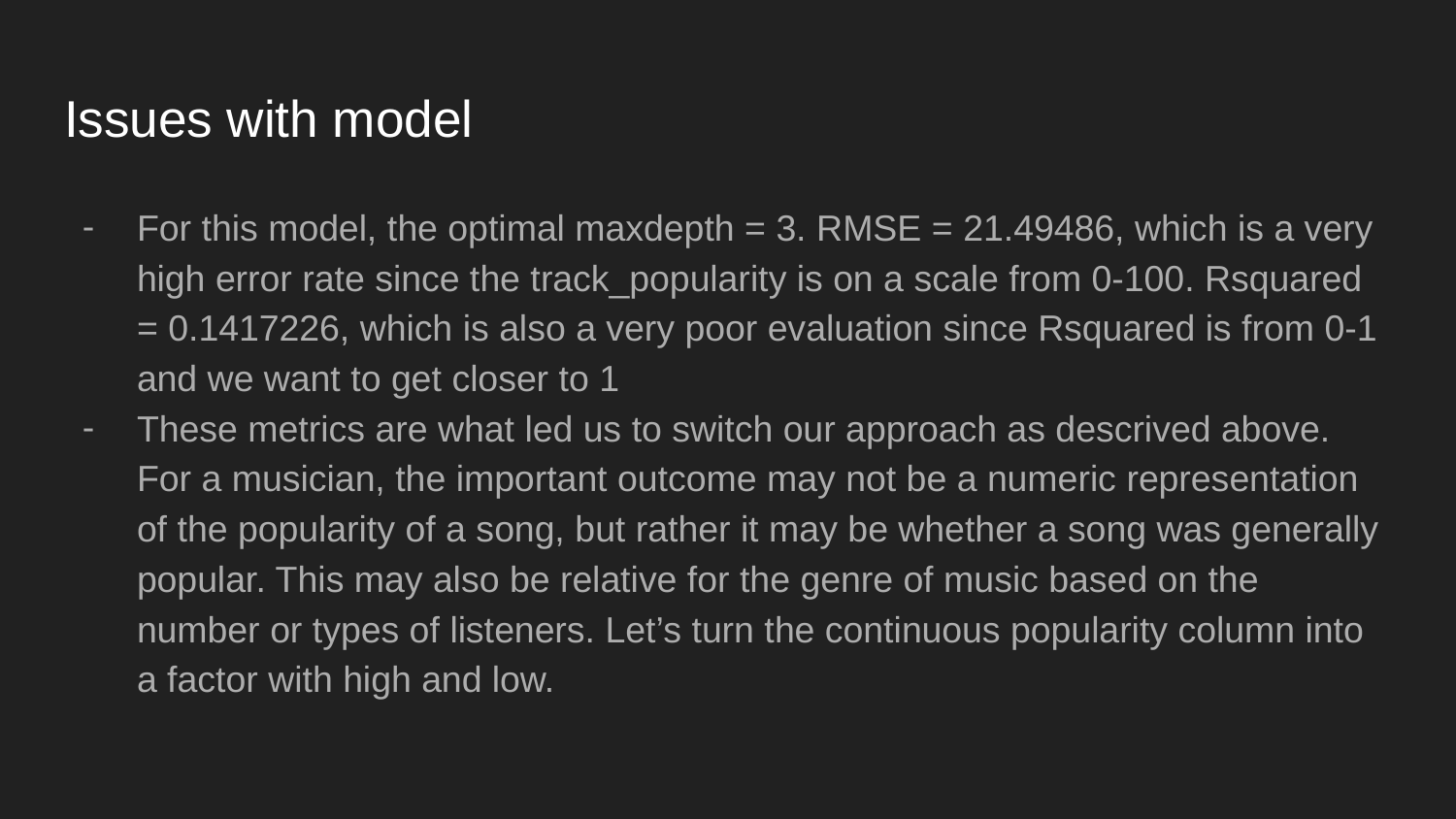

# Issues with model
For this model, the optimal maxdepth = 3. RMSE = 21.49486, which is a very high error rate since the track_popularity is on a scale from 0-100. Rsquared = 0.1417226, which is also a very poor evaluation since Rsquared is from 0-1 and we want to get closer to 1
These metrics are what led us to switch our approach as descrived above. For a musician, the important outcome may not be a numeric representation of the popularity of a song, but rather it may be whether a song was generally popular. This may also be relative for the genre of music based on the number or types of listeners. Let’s turn the continuous popularity column into a factor with high and low.